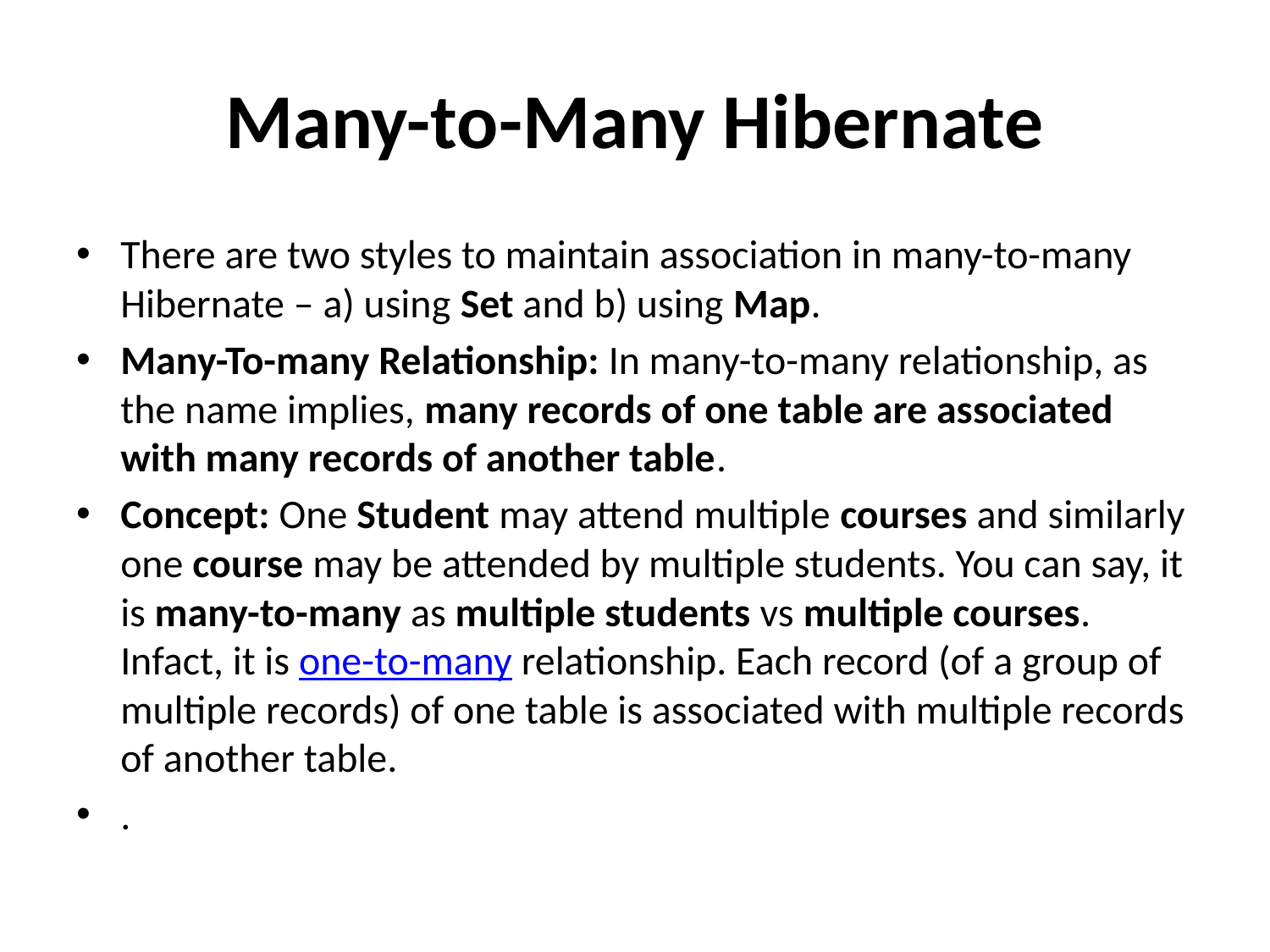

# Many-to-Many Hibernate
There are two styles to maintain association in many-to-many Hibernate – a) using Set and b) using Map.
Many-To-many Relationship: In many-to-many relationship, as the name implies, many records of one table are associated with many records of another table.
Concept: One Student may attend multiple courses and similarly one course may be attended by multiple students. You can say, it is many-to-many as multiple students vs multiple courses. Infact, it is one-to-many relationship. Each record (of a group of multiple records) of one table is associated with multiple records of another table.
.